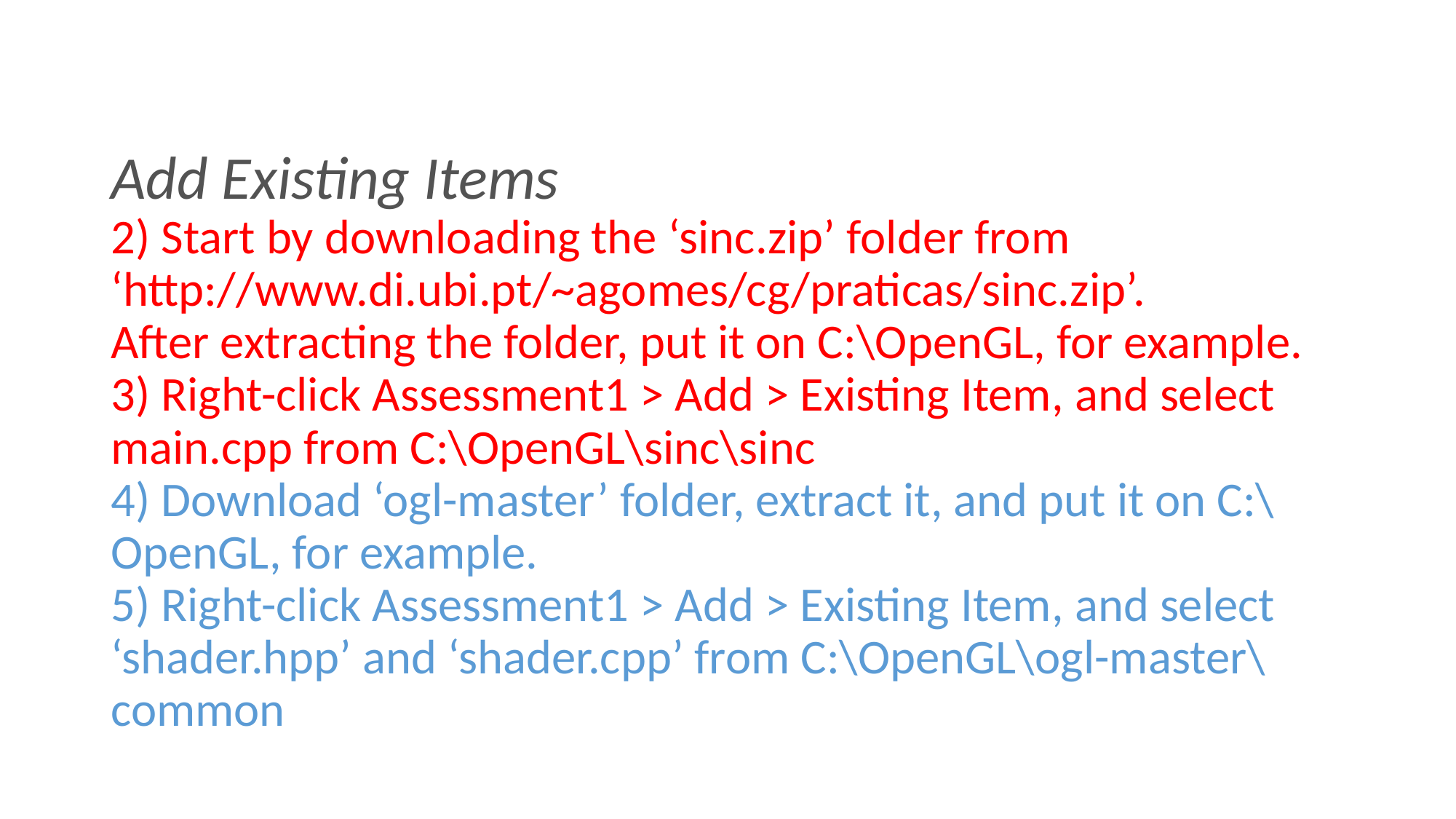

# Add Existing Items 2) Start by downloading the ‘sinc.zip’ folder from ‘http://www.di.ubi.pt/~agomes/cg/praticas/sinc.zip’. After extracting the folder, put it on C:\OpenGL, for example. 3) Right-click Assessment1 > Add > Existing Item, and select main.cpp from C:\OpenGL\sinc\sinc 4) Download ‘ogl-master’ folder, extract it, and put it on C:\OpenGL, for example. 5) Right-click Assessment1 > Add > Existing Item, and select ‘shader.hpp’ and ‘shader.cpp’ from C:\OpenGL\ogl-master\common